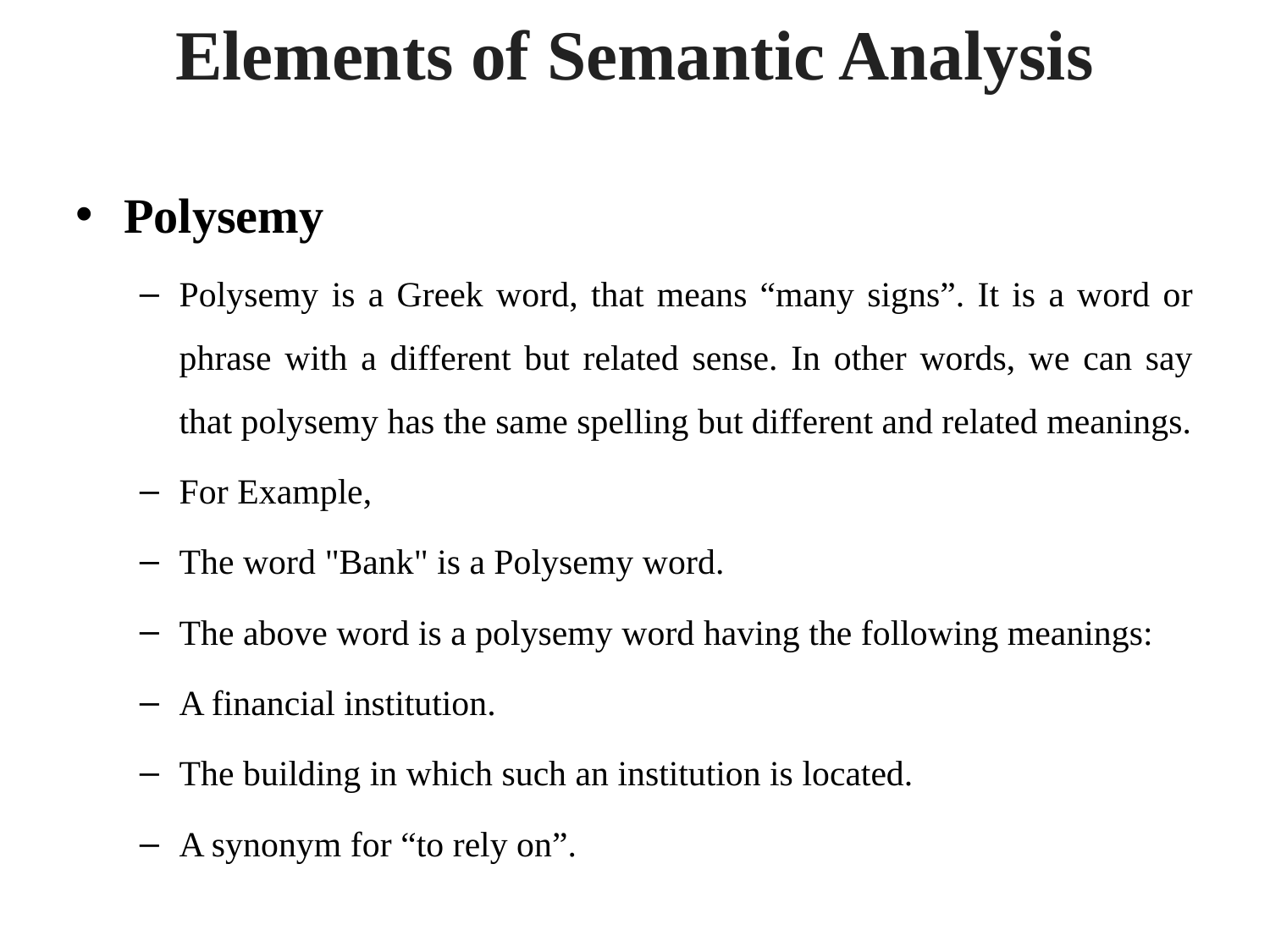

# Elements of Semantic Analysis
Polysemy
Polysemy is a Greek word, that means “many signs”. It is a word or phrase with a different but related sense. In other words, we can say that polysemy has the same spelling but different and related meanings.
For Example,
The word "Bank" is a Polysemy word.
The above word is a polysemy word having the following meanings:
A financial institution.
The building in which such an institution is located.
A synonym for “to rely on”.